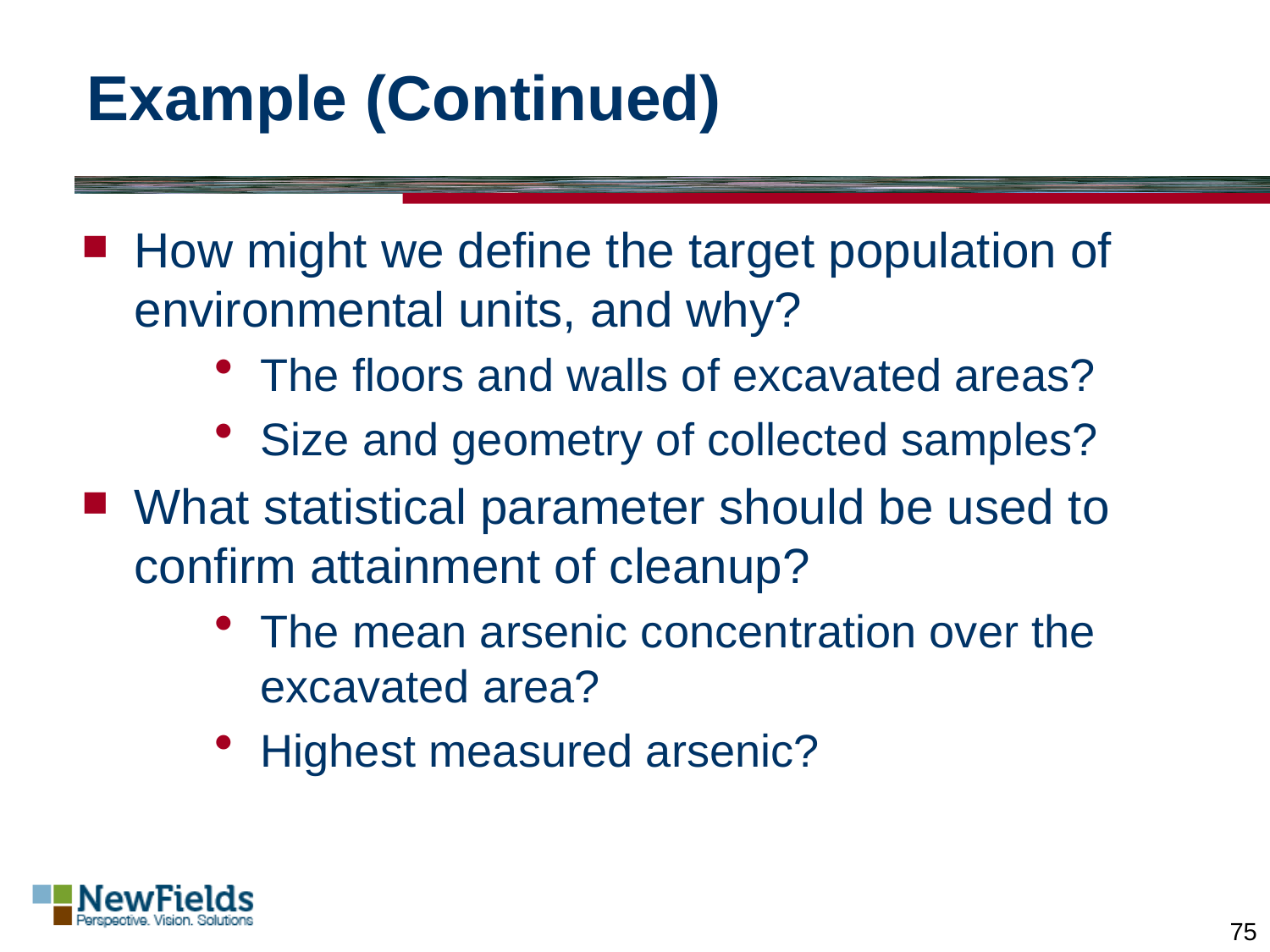

# Example (Continued)
How might we define the target population of environmental units, and why?
The floors and walls of excavated areas?
Size and geometry of collected samples?
What statistical parameter should be used to confirm attainment of cleanup?
The mean arsenic concentration over the excavated area?
Highest measured arsenic?
75